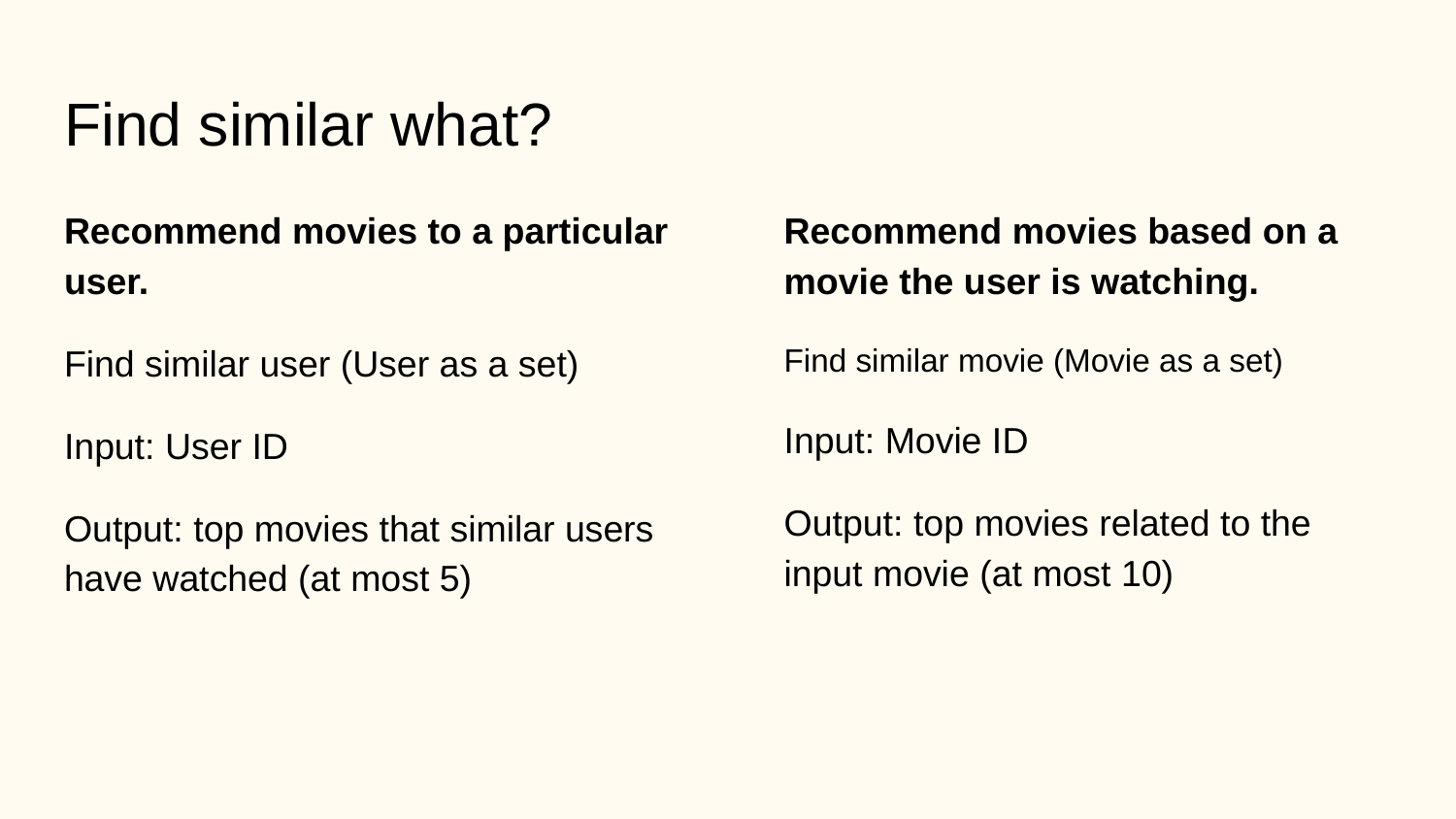

# Find similar what?
Recommend movies to a particular user.
Find similar user (User as a set)
Input: User ID
Output: top movies that similar users have watched (at most 5)
Recommend movies based on a movie the user is watching.
Find similar movie (Movie as a set)
Input: Movie ID
Output: top movies related to the input movie (at most 10)